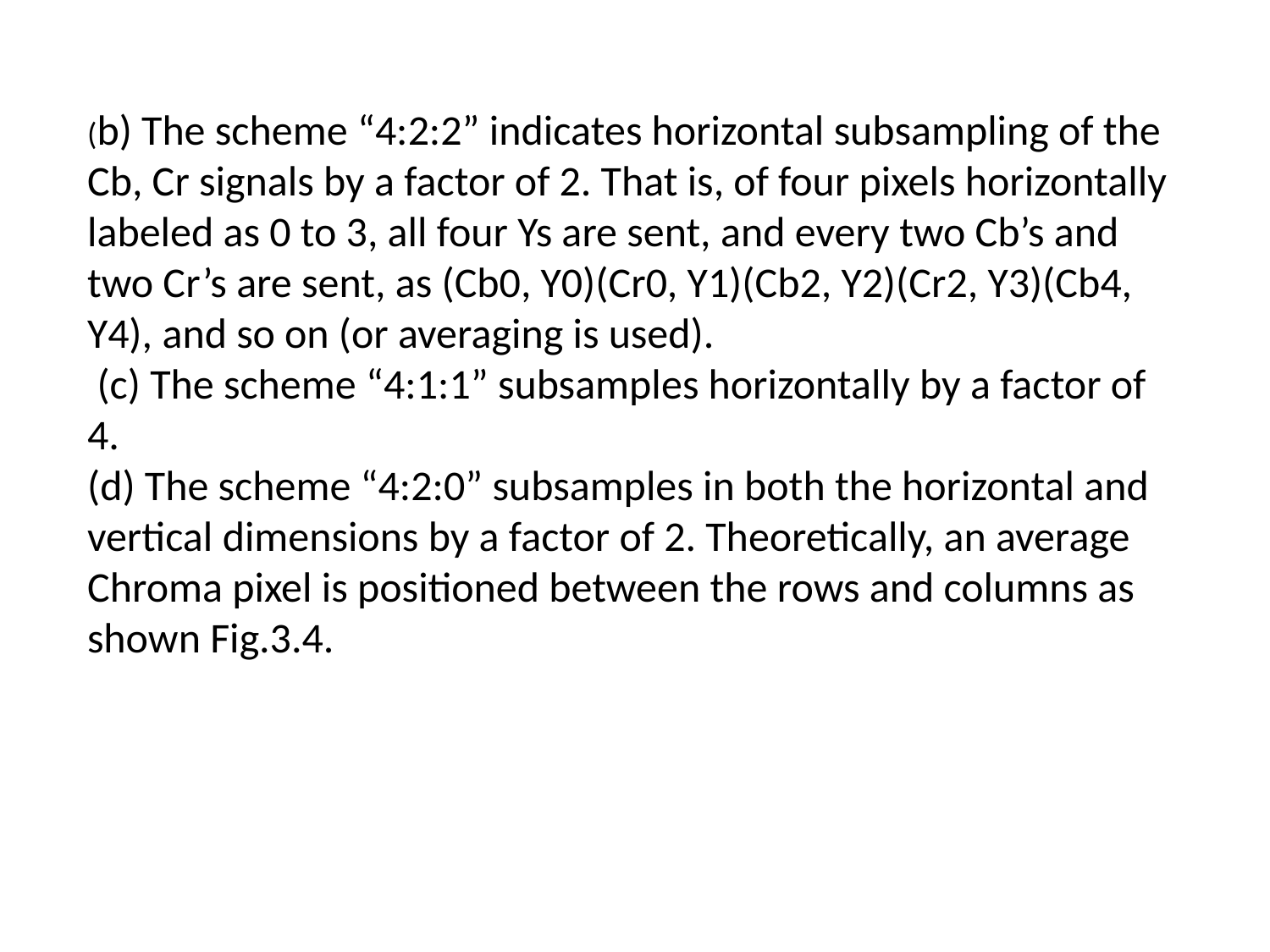

(b) The scheme “4:2:2” indicates horizontal subsampling of the Cb, Cr signals by a factor of 2. That is, of four pixels horizontally labeled as 0 to 3, all four Ys are sent, and every two Cb’s and two Cr’s are sent, as (Cb0, Y0)(Cr0, Y1)(Cb2, Y2)(Cr2, Y3)(Cb4, Y4), and so on (or averaging is used).
 (c) The scheme “4:1:1” subsamples horizontally by a factor of 4.
(d) The scheme “4:2:0” subsamples in both the horizontal and vertical dimensions by a factor of 2. Theoretically, an average Chroma pixel is positioned between the rows and columns as shown Fig.3.4.